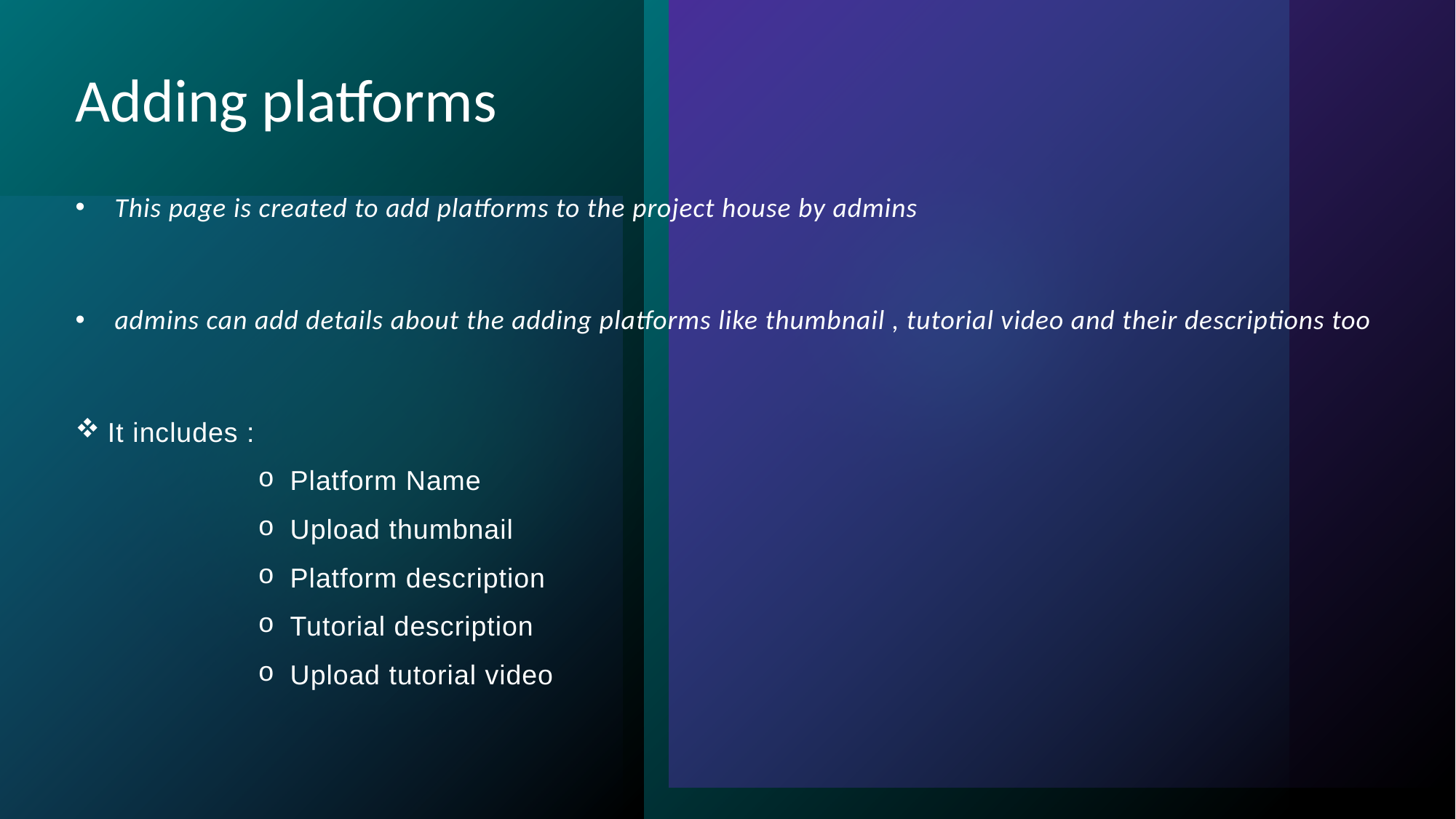

# Adding platforms
 This page is created to add platforms to the project house by admins

 admins can add details about the adding platforms like thumbnail , tutorial video and their descriptions too

It includes :
Platform Name
Upload thumbnail
Platform description
Tutorial description
Upload tutorial video